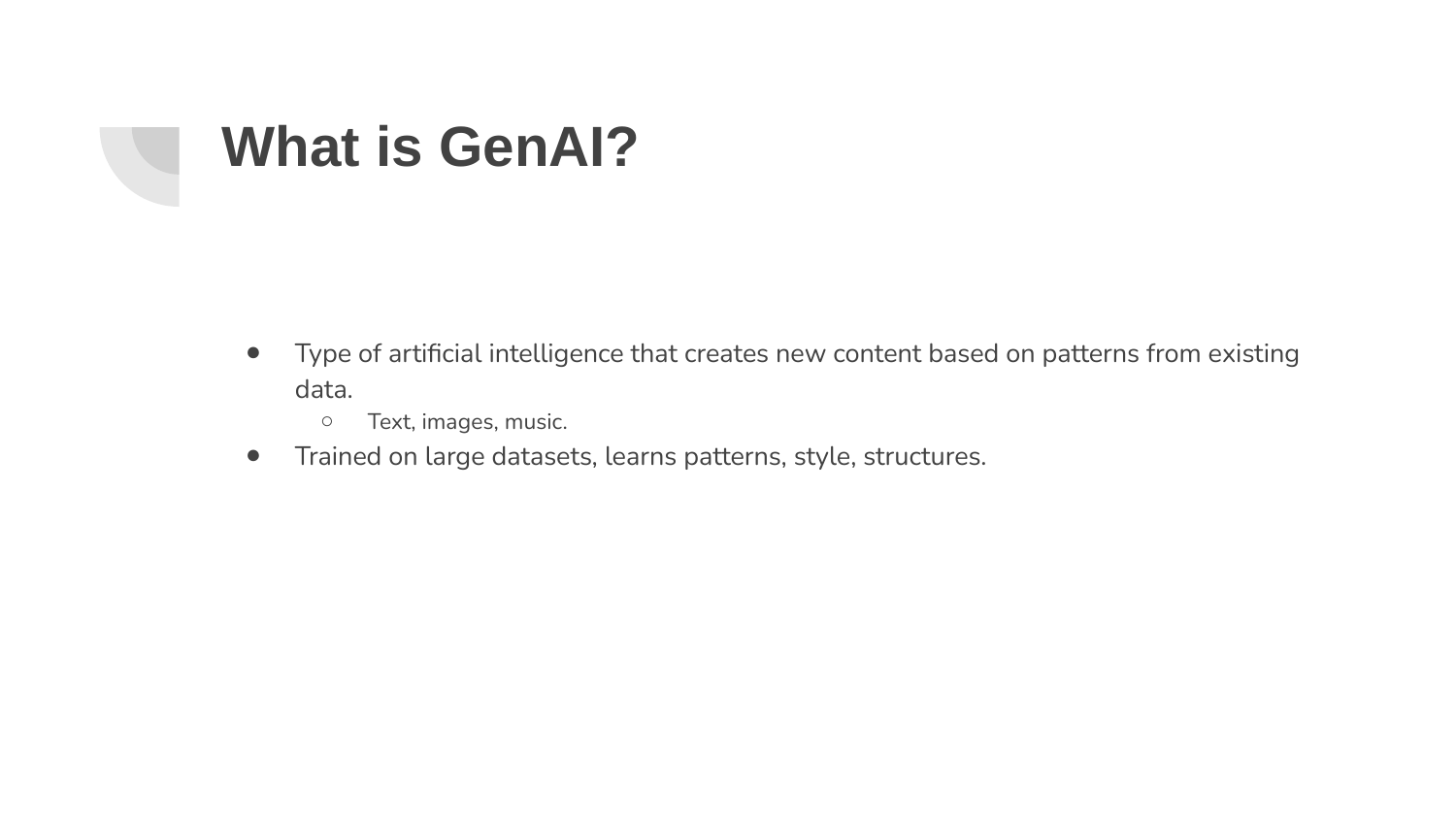

# What is GenAI?
Type of artificial intelligence that creates new content based on patterns from existing data.
Text, images, music.
Trained on large datasets, learns patterns, style, structures.